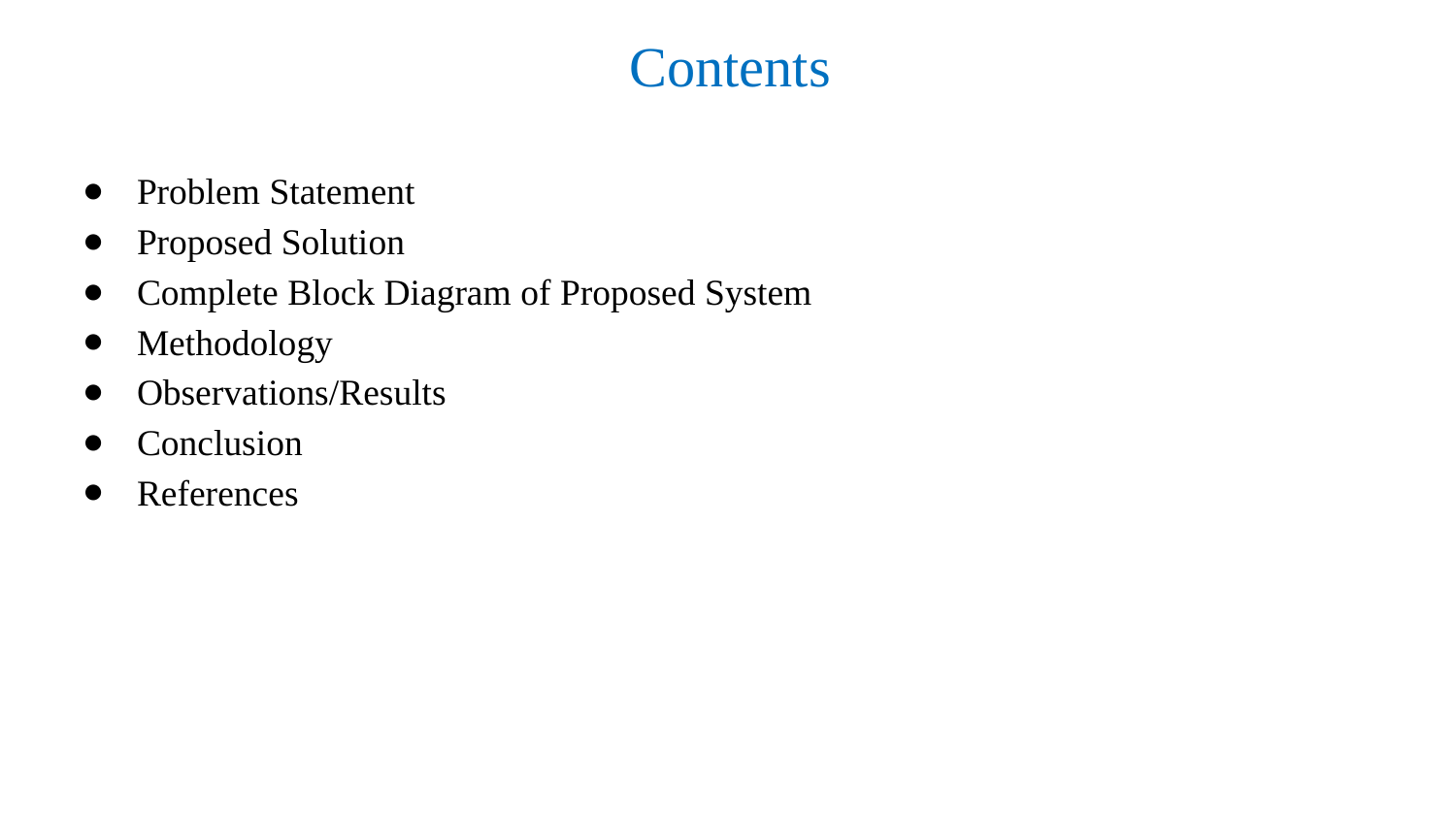

# Contents
Problem Statement
Proposed Solution
Complete Block Diagram of Proposed System
Methodology
Observations/Results
Conclusion
References